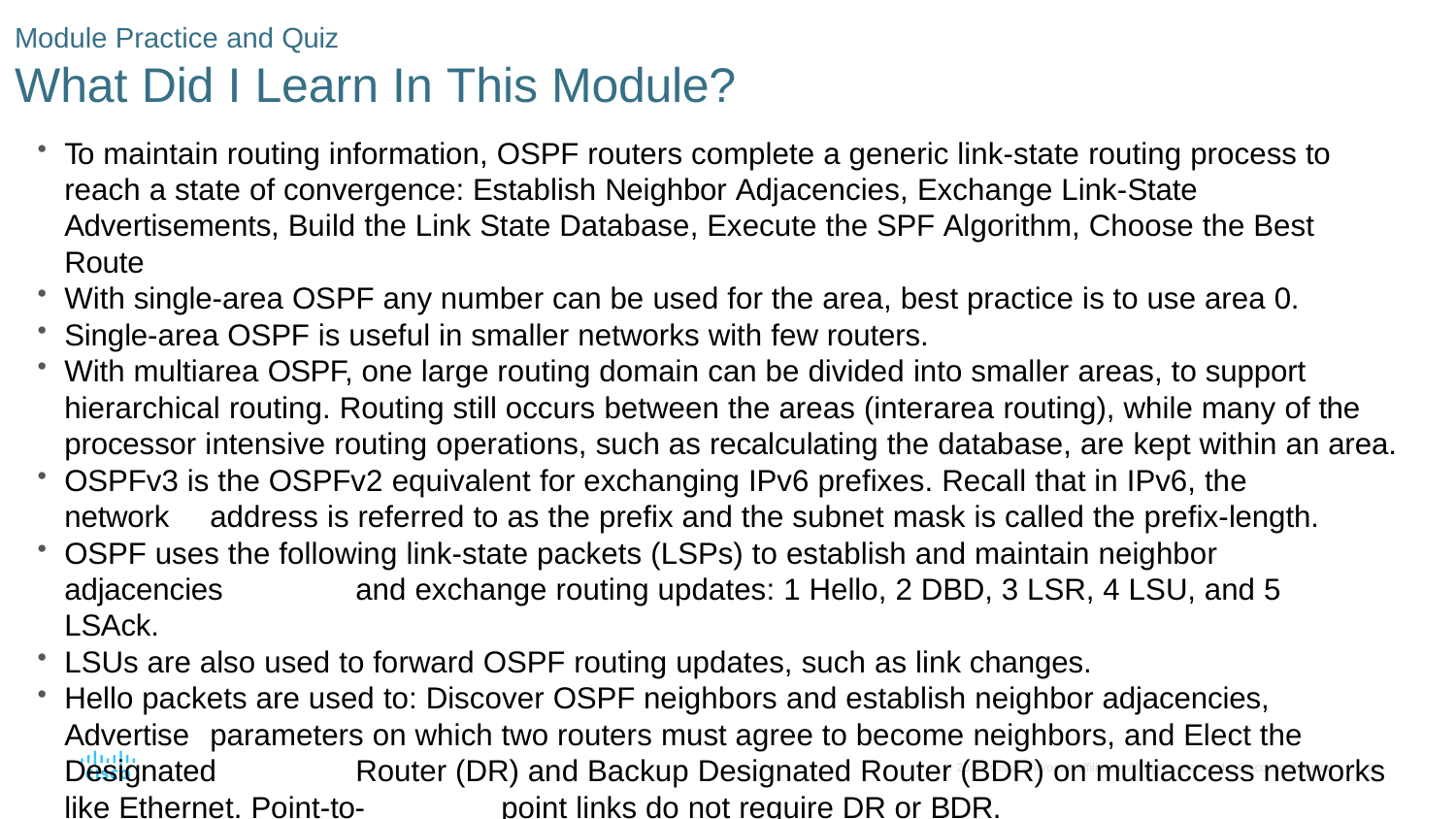

Module Practice and Quiz
# What Did I Learn In This Module?
To maintain routing information, OSPF routers complete a generic link-state routing process to 	reach a state of convergence: Establish Neighbor Adjacencies, Exchange Link-State 	Advertisements, Build the Link State Database, Execute the SPF Algorithm, Choose the Best Route
With single-area OSPF any number can be used for the area, best practice is to use area 0.
Single-area OSPF is useful in smaller networks with few routers.
With multiarea OSPF, one large routing domain can be divided into smaller areas, to support 	hierarchical routing. Routing still occurs between the areas (interarea routing), while many of the 	processor intensive routing operations, such as recalculating the database, are kept within an area.
OSPFv3 is the OSPFv2 equivalent for exchanging IPv6 prefixes. Recall that in IPv6, the network 	address is referred to as the prefix and the subnet mask is called the prefix-length.
OSPF uses the following link-state packets (LSPs) to establish and maintain neighbor adjacencies 	and exchange routing updates: 1 Hello, 2 DBD, 3 LSR, 4 LSU, and 5 LSAck.
LSUs are also used to forward OSPF routing updates, such as link changes.
Hello packets are used to: Discover OSPF neighbors and establish neighbor adjacencies, Advertise 	parameters on which two routers must agree to become neighbors, and Elect the Designated 	Router (DR) and Backup Designated Router (BDR) on multiaccess networks like Ethernet. Point-to- 	point links do not require DR or BDR.
© 2016 Cisco and/or its affiliates. All rights reserved. Cisco Confidential
28